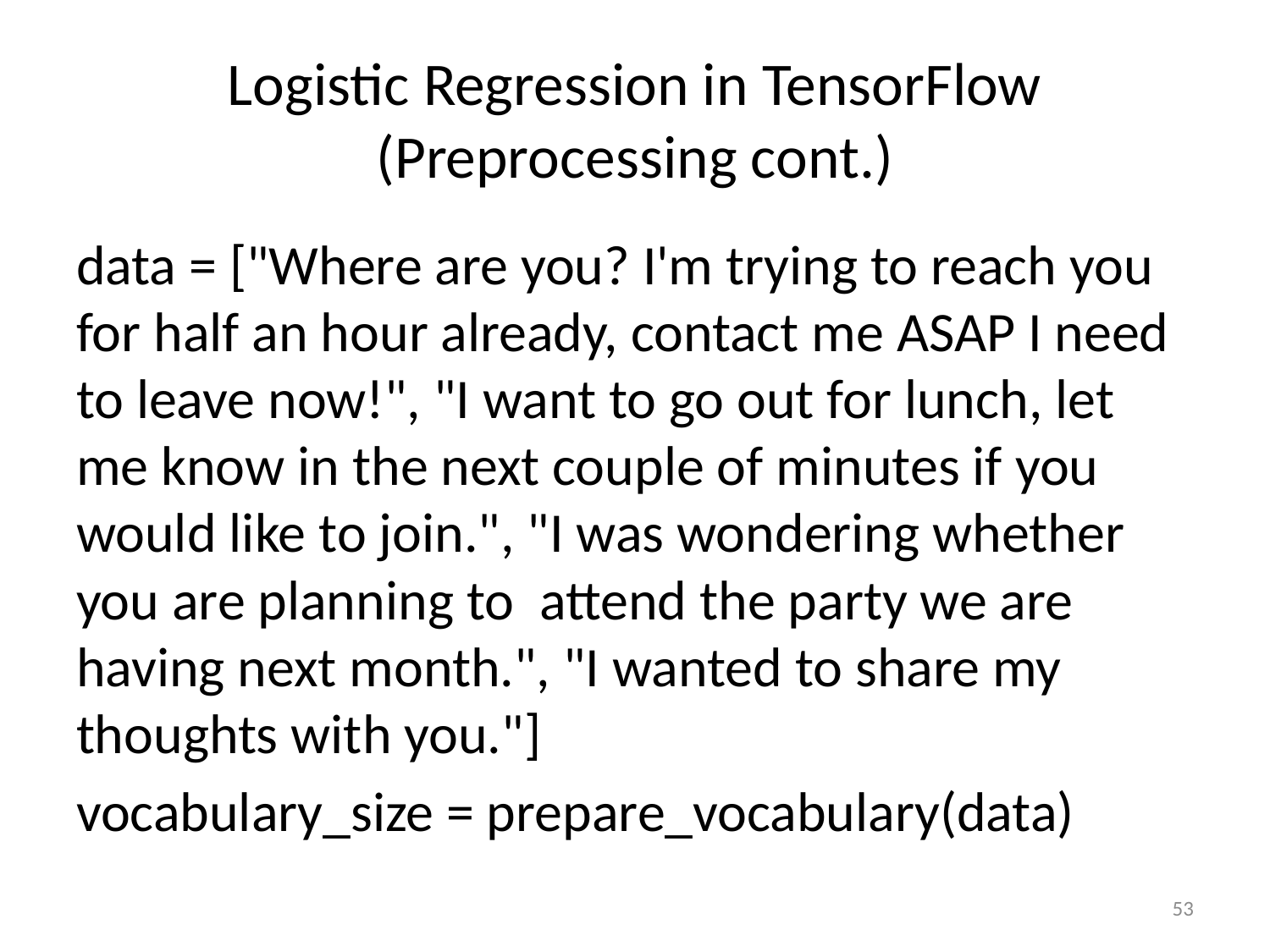

# Logistic Regression in TensorFlow (Preprocessing cont.)
data = ["Where are you? I'm trying to reach you for half an hour already, contact me ASAP I need to leave now!", "I want to go out for lunch, let me know in the next couple of minutes if you would like to join.", "I was wondering whether you are planning to  attend the party we are having next month.", "I wanted to share my thoughts with you."]
vocabulary_size = prepare_vocabulary(data)

53